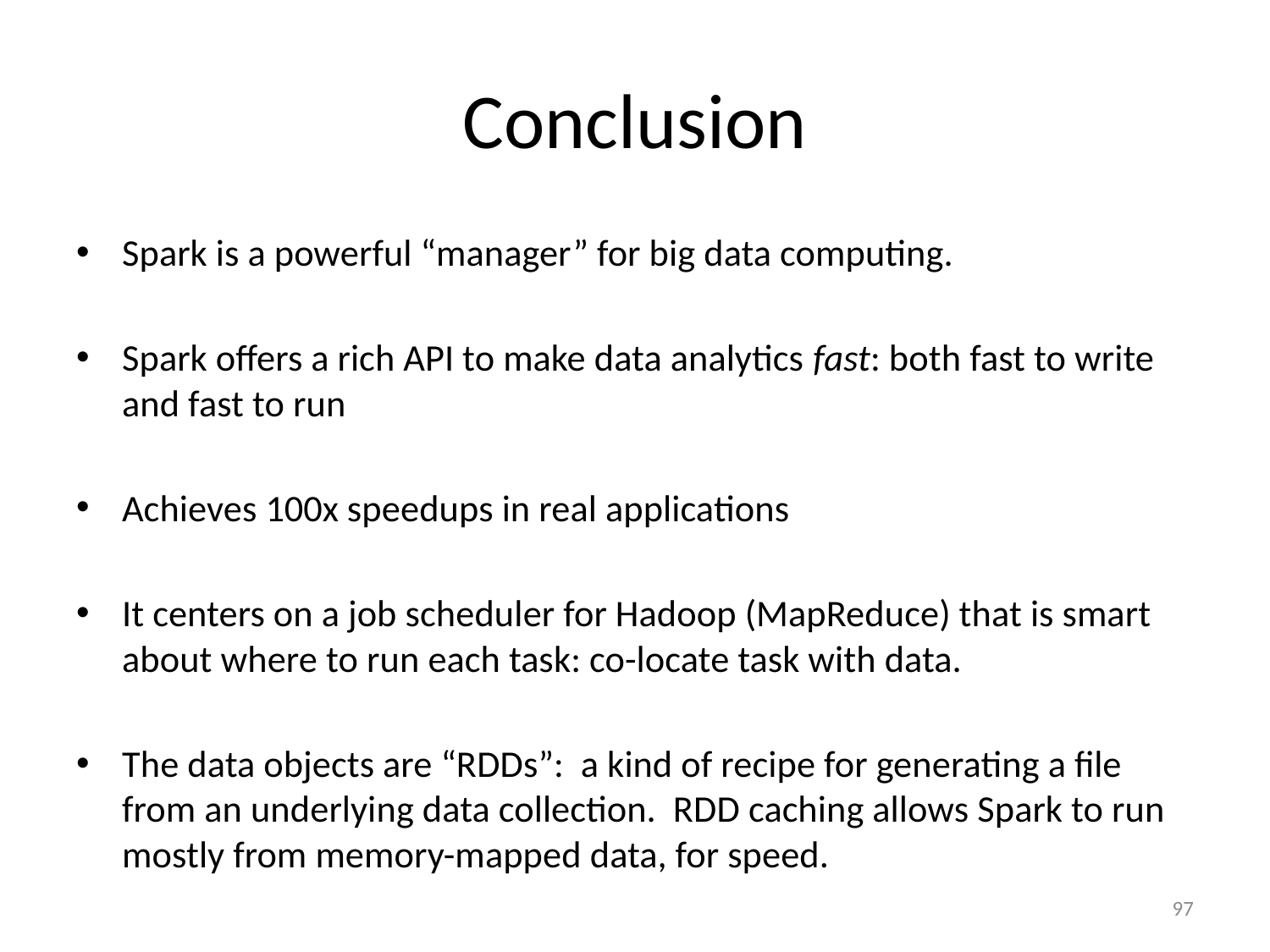

# Conclusion
Spark is a powerful “manager” for big data computing.

Spark offers a rich API to make data analytics fast: both fast to write and fast to run

Achieves 100x speedups in real applications

It centers on a job scheduler for Hadoop (MapReduce) that is smart about where to run each task: co-locate task with data.

The data objects are “RDDs”:  a kind of recipe for generating a file from an underlying data collection.  RDD caching allows Spark to run mostly from memory-mapped data, for speed.

97